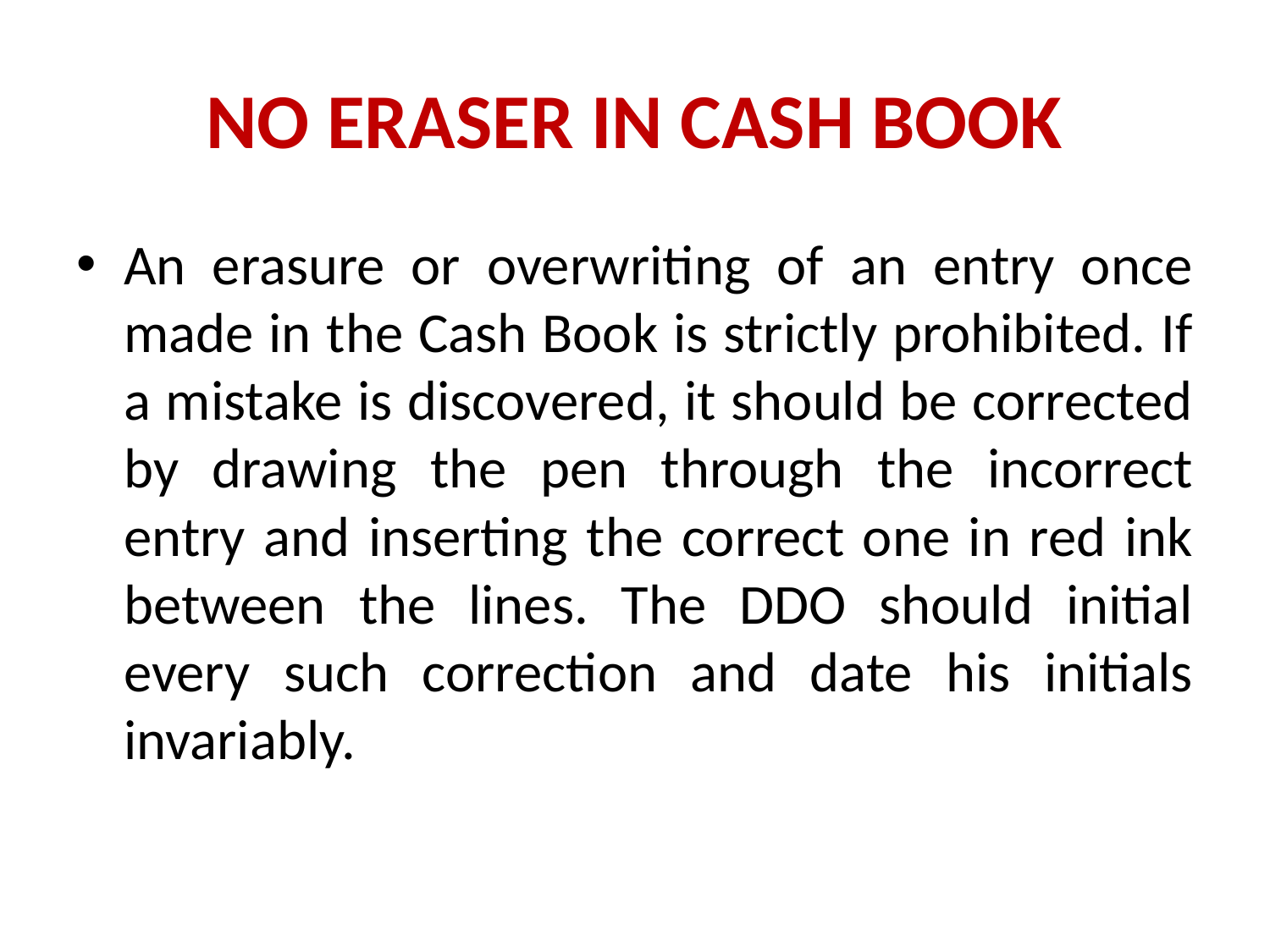

# NO ERASER IN CASH BOOK
An erasure or overwriting of an entry once made in the Cash Book is strictly prohibited. If a mistake is discovered, it should be corrected by drawing the pen through the incorrect entry and inserting the correct one in red ink between the lines. The DDO should initial every such correction and date his initials invariably.